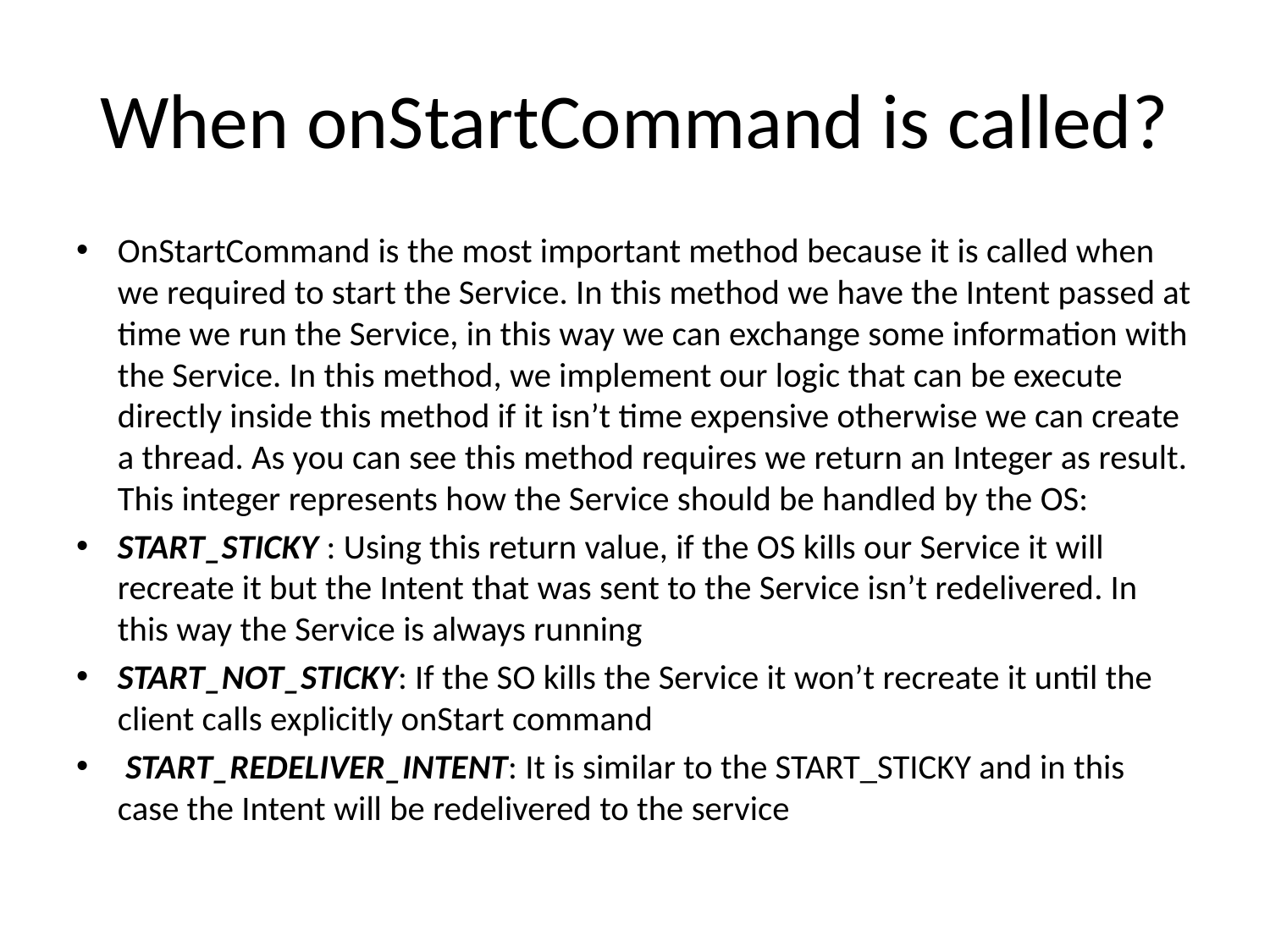

# When onStartCommand is called?
OnStartCommand is the most important method because it is called when we required to start the Service. In this method we have the Intent passed at time we run the Service, in this way we can exchange some information with the Service. In this method, we implement our logic that can be execute directly inside this method if it isn’t time expensive otherwise we can create a thread. As you can see this method requires we return an Integer as result. This integer represents how the Service should be handled by the OS:
START_STICKY : Using this return value, if the OS kills our Service it will recreate it but the Intent that was sent to the Service isn’t redelivered. In this way the Service is always running
START_NOT_STICKY: If the SO kills the Service it won’t recreate it until the client calls explicitly onStart command
 START_REDELIVER_INTENT: It is similar to the START_STICKY and in this case the Intent will be redelivered to the service